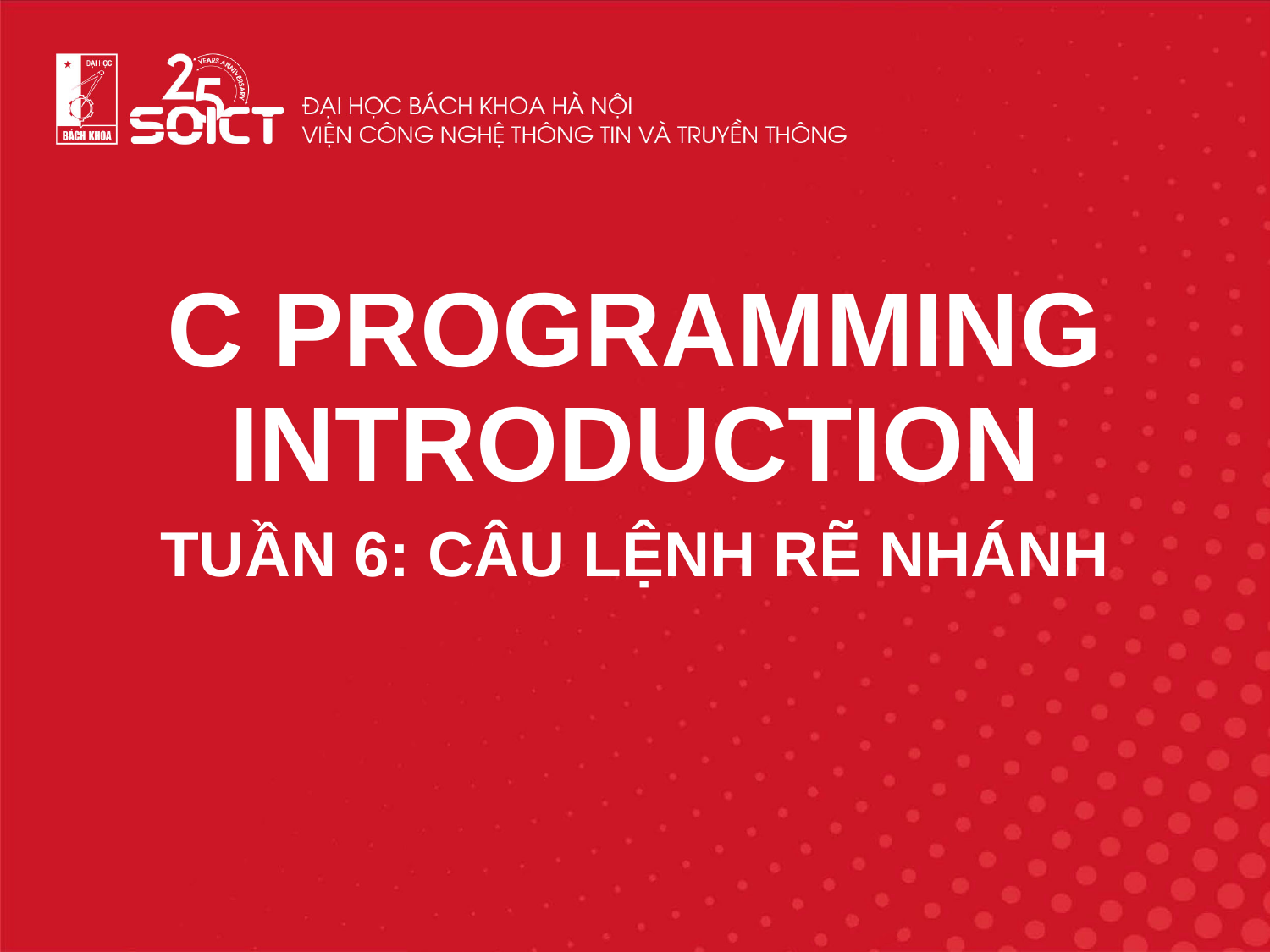

C PROGRAMMING INTRODUCTION
TUẦN 6: CÂU LỆNH RẼ NHÁNH